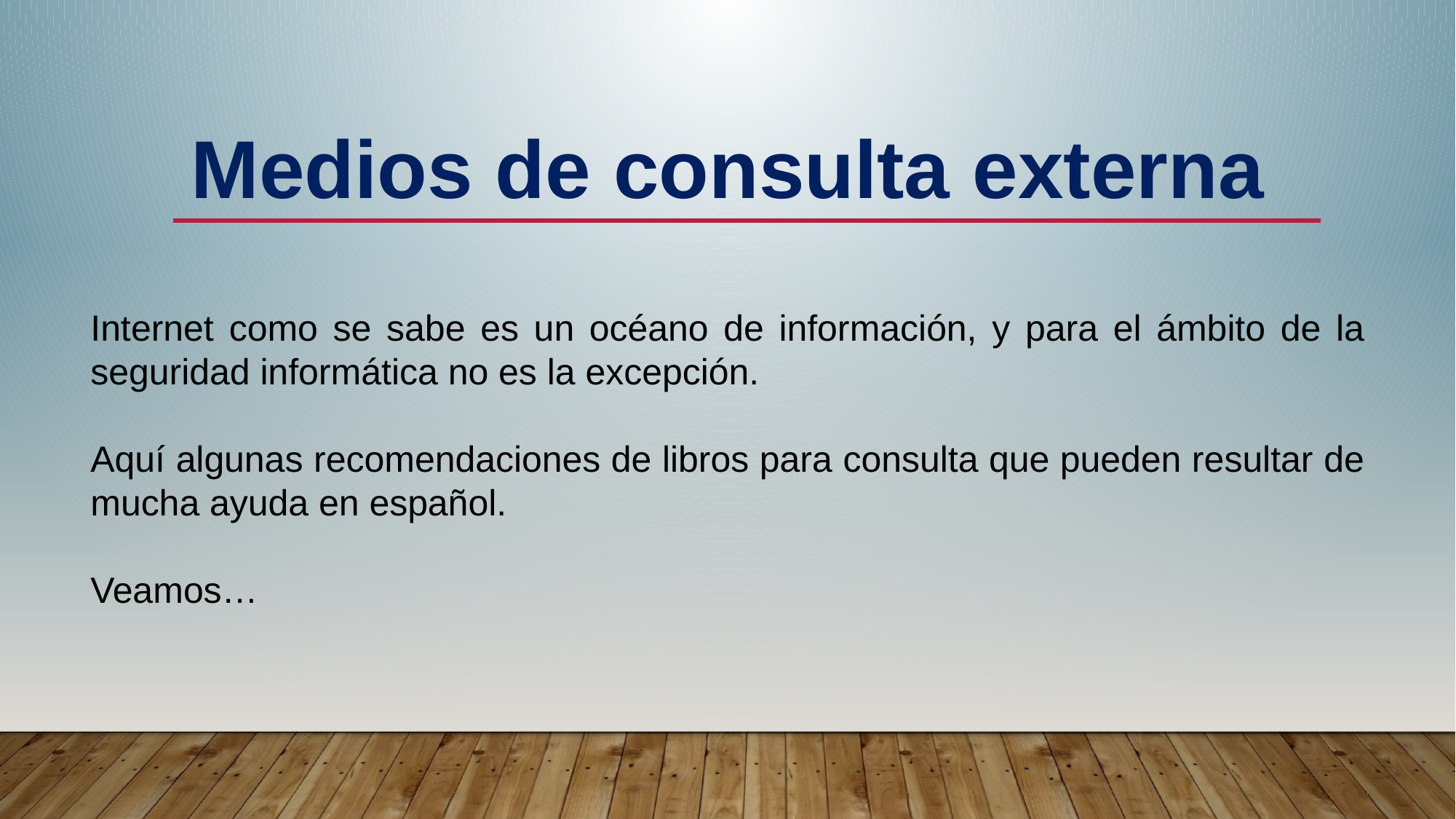

Medios de consulta externa
Internet como se sabe es un océano de información, y para el ámbito de la seguridad informática no es la excepción.

Aquí algunas recomendaciones de libros para consulta que pueden resultar de mucha ayuda en español.

Veamos…